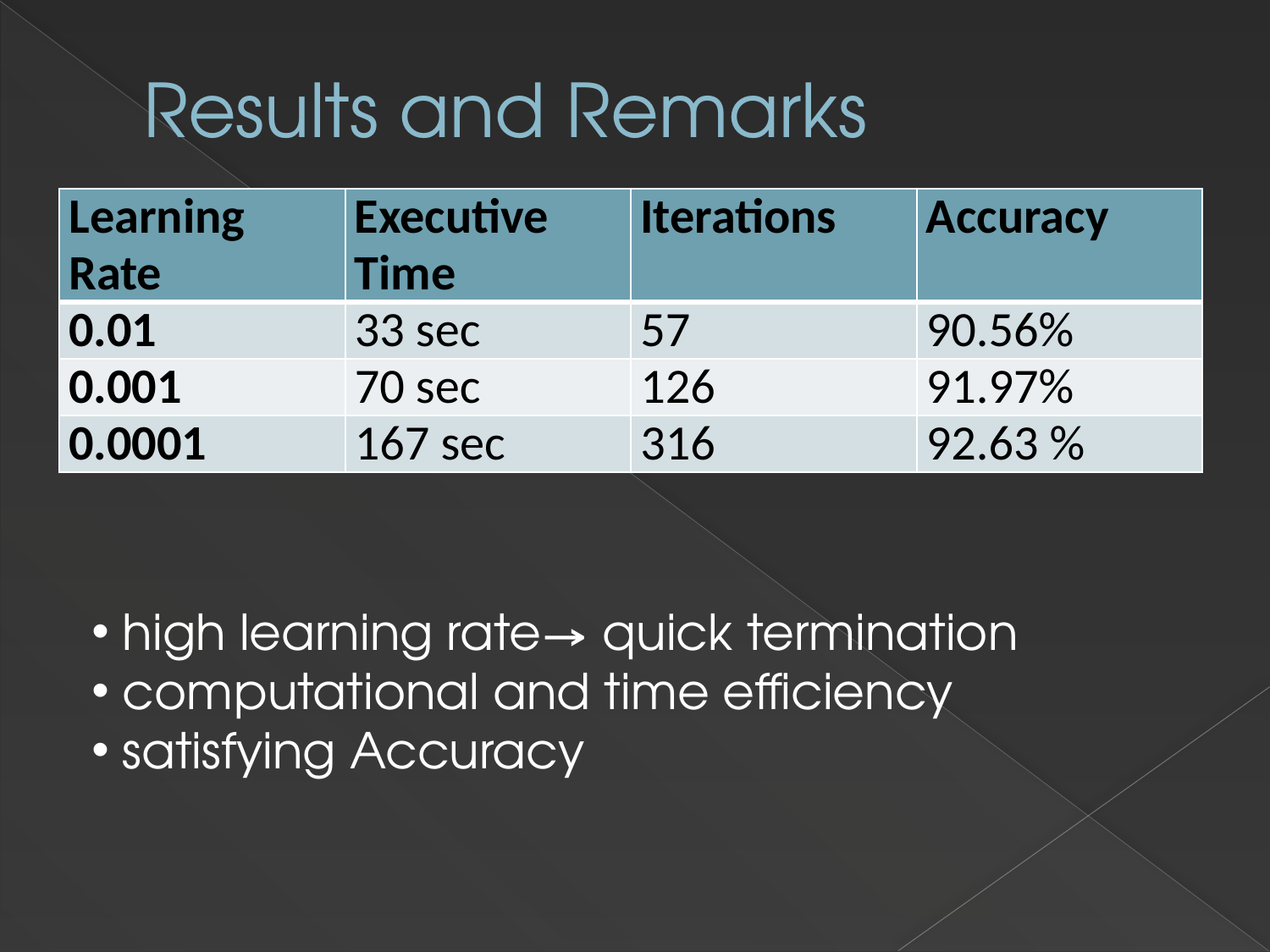

# Results and Remarks
| Learning Rate | Executive Time | Iterations | Accuracy |
| --- | --- | --- | --- |
| 0.01 | 33 sec | 57 | 90.56% |
| 0.001 | 70 sec | 126 | 91.97% |
| 0.0001 | 167 sec | 316 | 92.63 % |
 high learning rate→ quick termination
 computational and time efficiency
 satisfying Accuracy